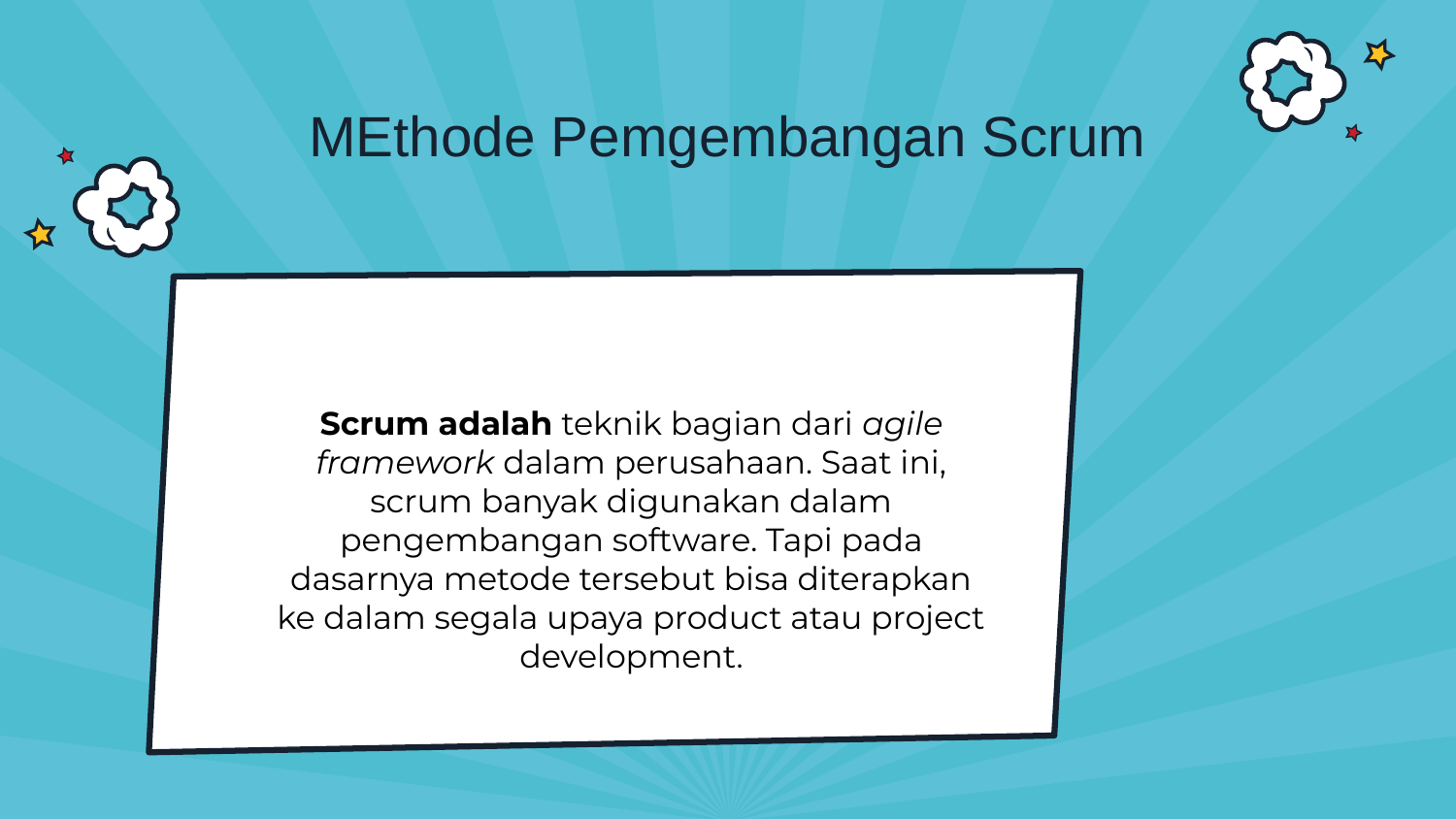

# MEthode Pemgembangan Scrum

Scrum adalah teknik bagian dari agile framework dalam perusahaan. Saat ini, scrum banyak digunakan dalam pengembangan software. Tapi pada dasarnya metode tersebut bisa diterapkan ke dalam segala upaya product atau project development.